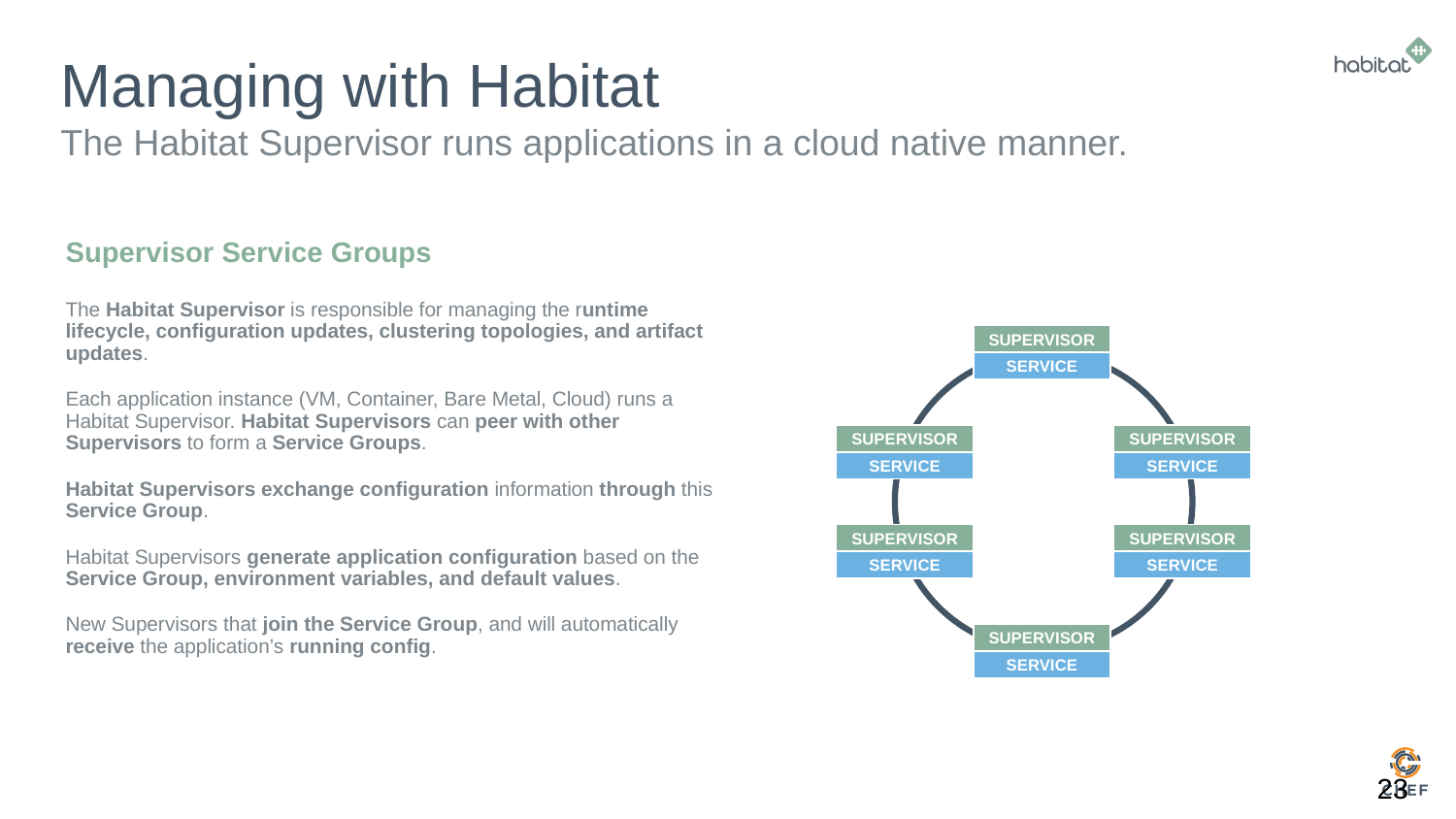

# Managing with Habitat
The Habitat Supervisor runs applications in a cloud native manner.
Supervisor Service Groups
The Habitat Supervisor is responsible for managing the runtime lifecycle, configuration updates, clustering topologies, and artifact updates.
Each application instance (VM, Container, Bare Metal, Cloud) runs a Habitat Supervisor. Habitat Supervisors can peer with other Supervisors to form a Service Groups.
Habitat Supervisors exchange configuration information through this Service Group.
Habitat Supervisors generate application configuration based on the Service Group, environment variables, and default values.
New Supervisors that join the Service Group, and will automatically receive the application’s running config.

SUPERVISOR
SERVICE

SUPERVISOR
SERVICE

SUPERVISOR
SERVICE

SUPERVISOR
SERVICE

SUPERVISOR
SERVICE

SUPERVISOR
SERVICE
23